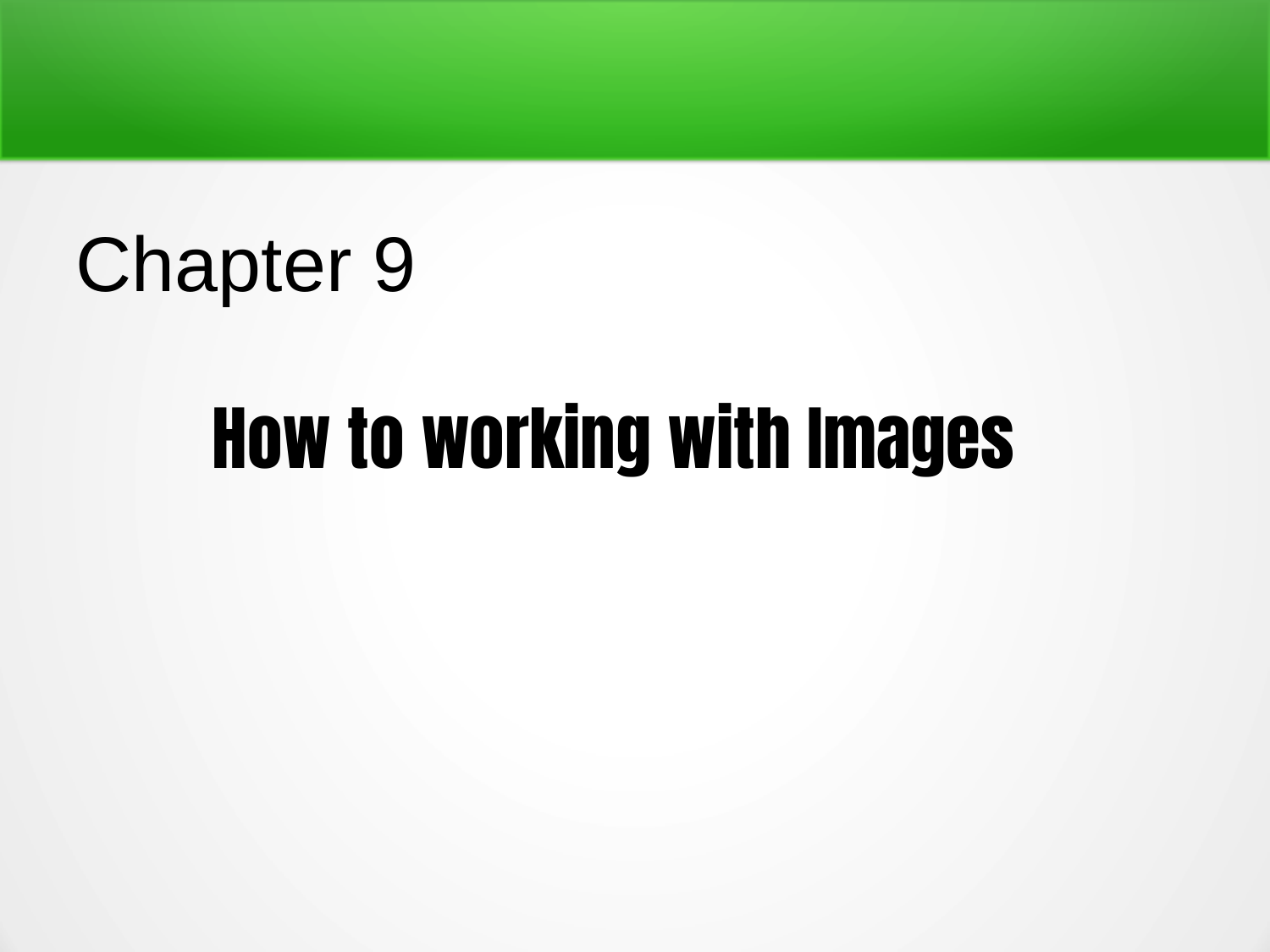

Chapter 9
How to working with Images